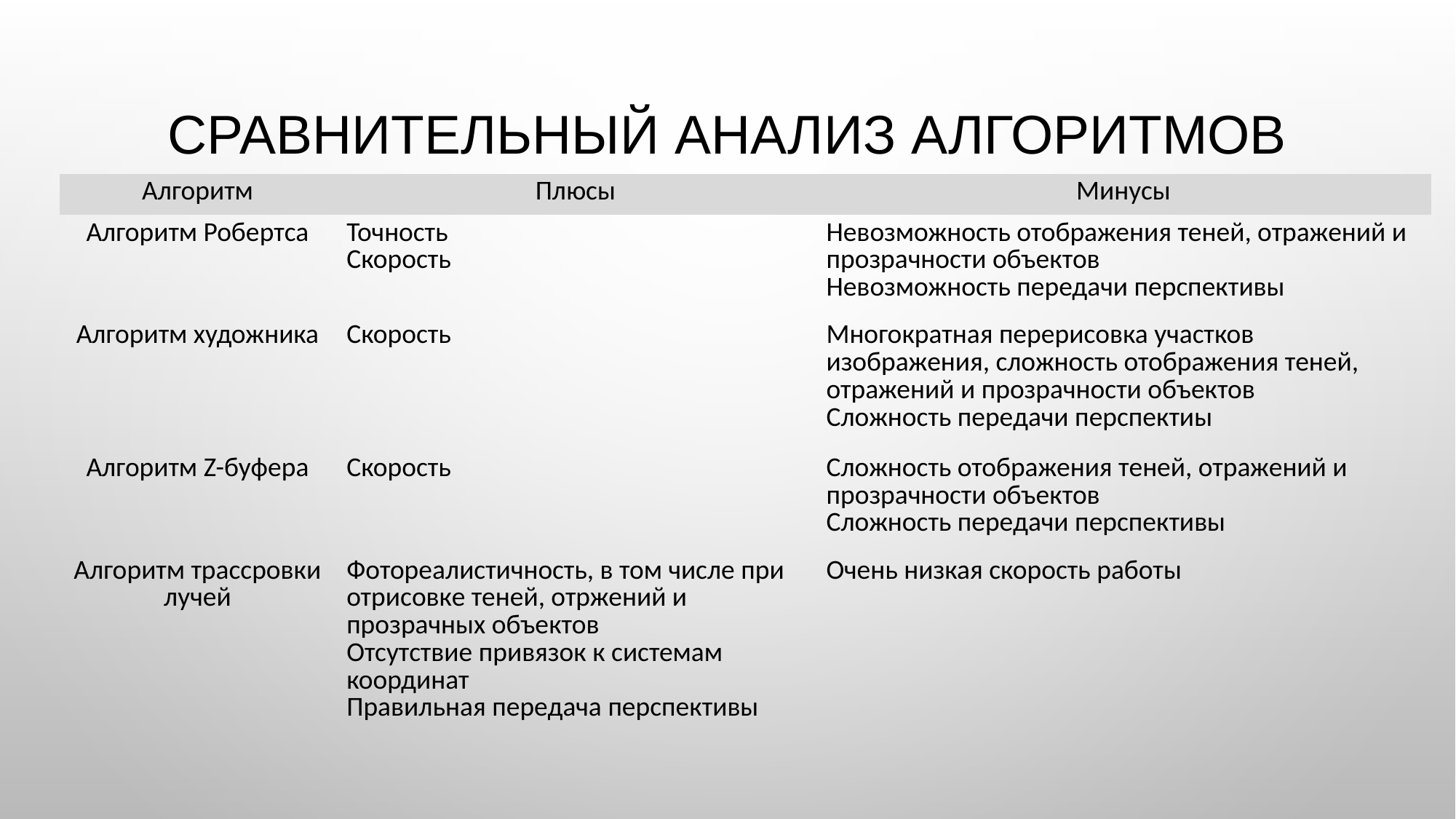

# Сравнительный анализ алгоритмов
| Алгоритм | Плюсы | Минусы |
| --- | --- | --- |
| Алгоритм Робертса | Точность Скорость | Невозможность отображения теней, отражений и прозрачности объектов Невозможность передачи перспективы |
| Алгоритм художника | Скорость | Многократная перерисовка участков изображения, сложность отображения теней, отражений и прозрачности объектов Сложность передачи перспектиы |
| Алгоритм Z-буфера | Скорость | Сложность отображения теней, отражений и прозрачности объектов Сложность передачи перспективы |
| Алгоритм трассровки лучей | Фотореалистичность, в том числе при отрисовке теней, отржений и прозрачных объектов Отсутствие привязок к системам координат Правильная передача перспективы | Очень низкая скорость работы |